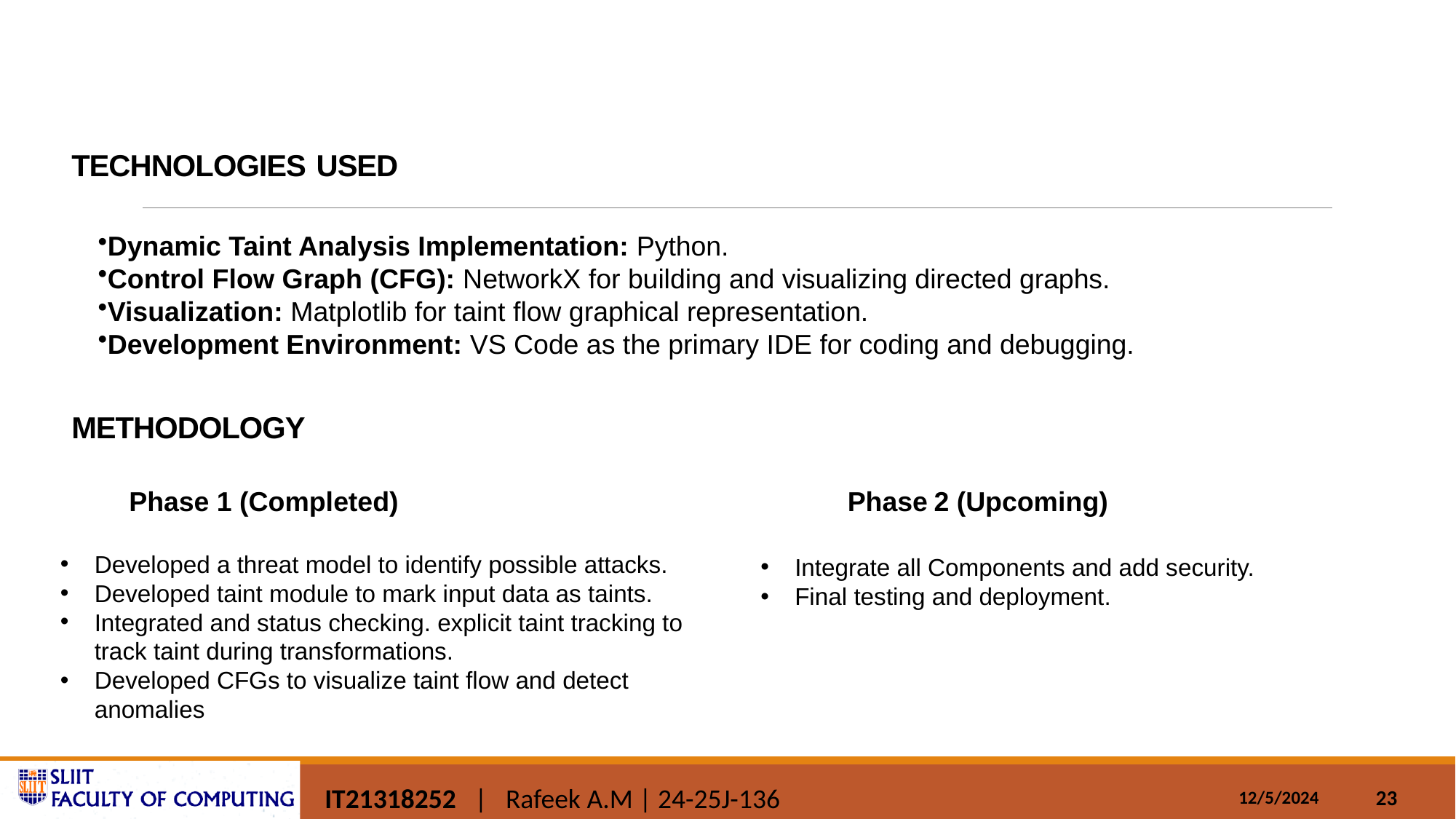

# Technologies used
Dynamic Taint Analysis Implementation: Python.
Control Flow Graph (CFG): NetworkX for building and visualizing directed graphs.
Visualization: Matplotlib for taint flow graphical representation.
Development Environment: VS Code as the primary IDE for coding and debugging.
Methodology
Phase 1 (Completed)
Phase 2 (Upcoming)
Developed a threat model to identify possible attacks.
Developed taint module to mark input data as taints.
Integrated and status checking. explicit taint tracking to track taint during transformations.
Developed CFGs to visualize taint flow and detect anomalies

Integrate all Components and add security.
Final testing and deployment.

IT21318252   |   Rafeek A.M | 24-25J-136